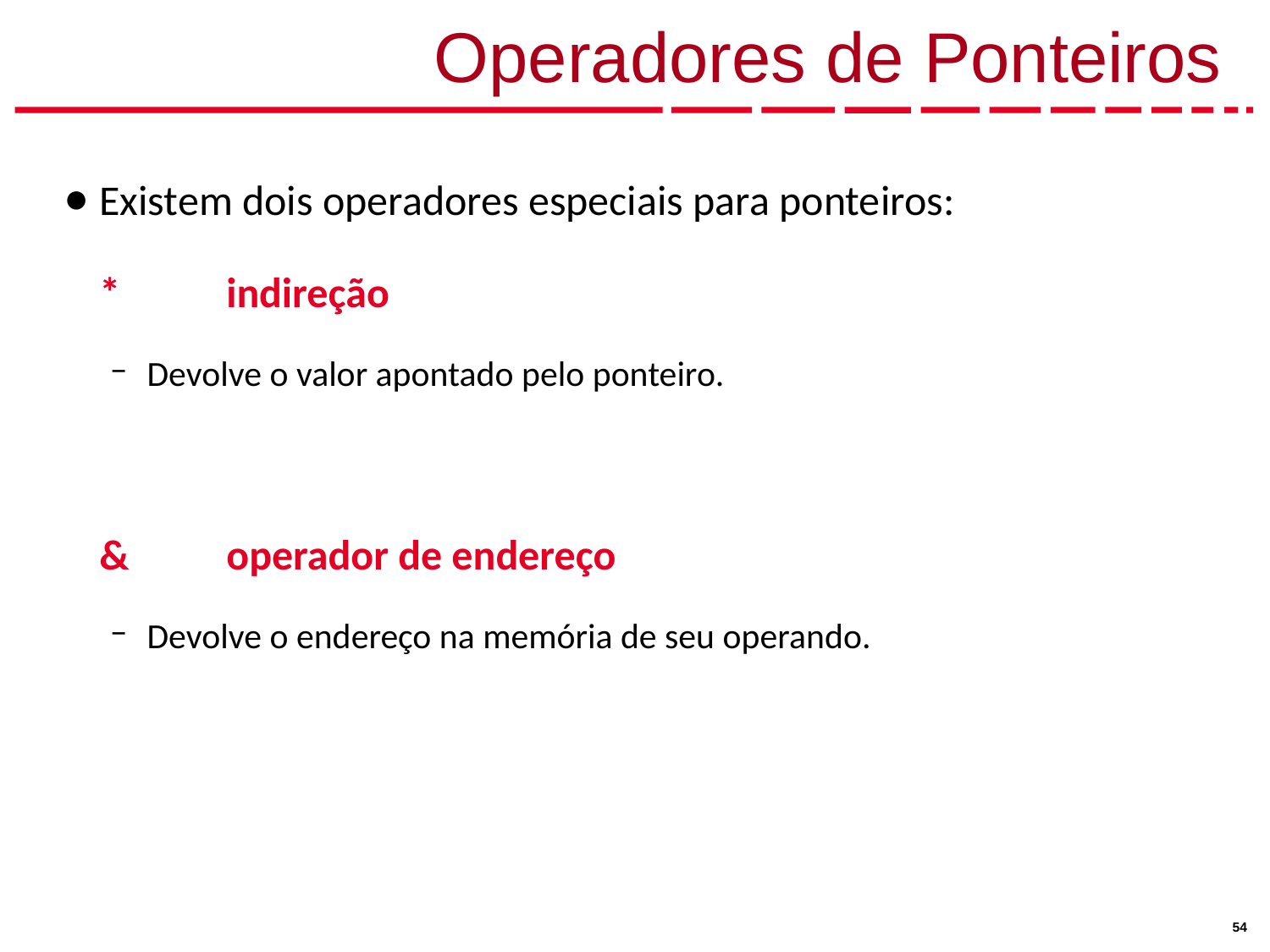

# Operadores de Ponteiros
Existem dois operadores especiais para ponteiros:
	* 	indireção
Devolve o valor apontado pelo ponteiro.

	& 	operador de endereço
Devolve o endereço na memória de seu operando.